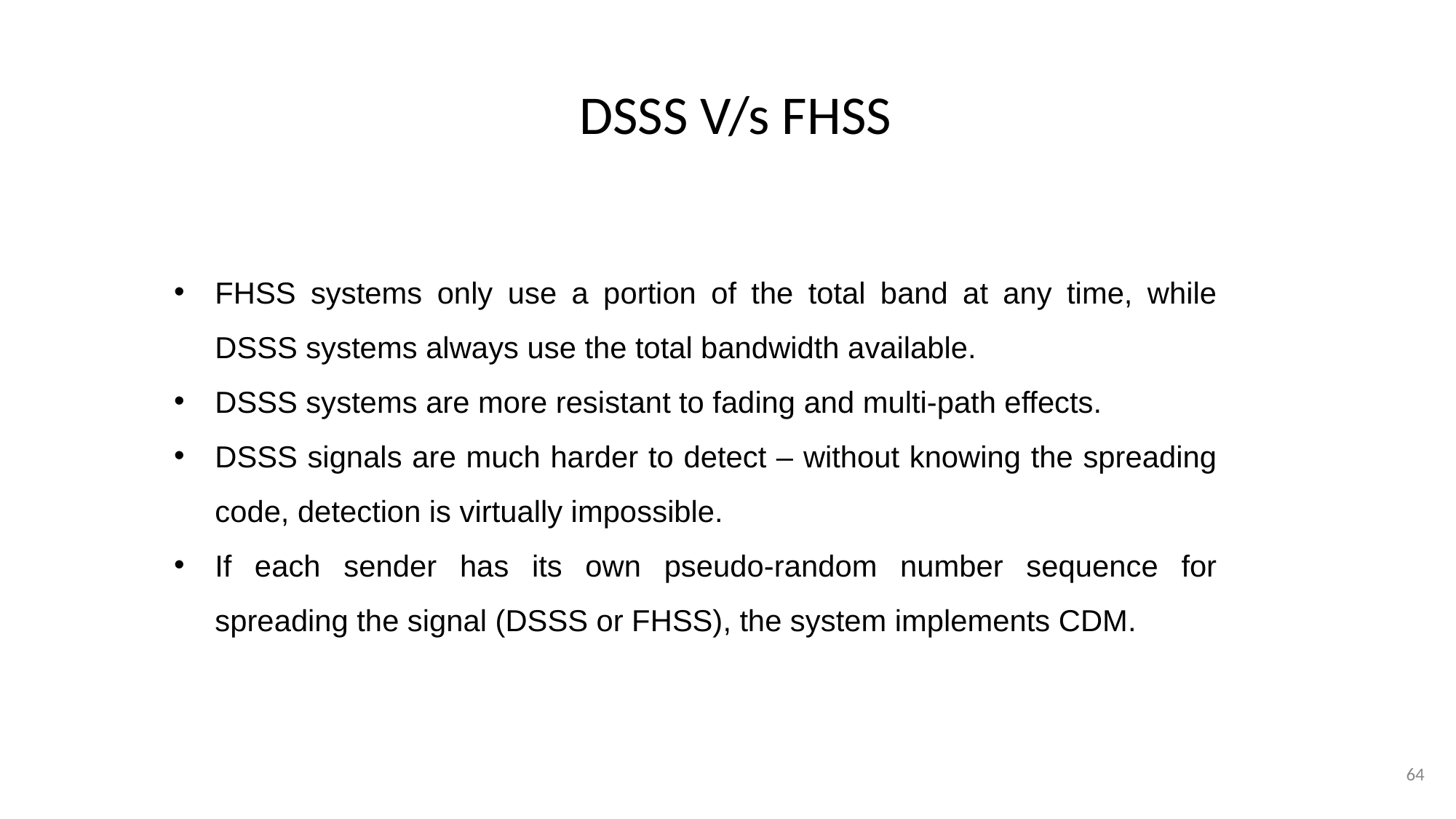

# DSSS V/s FHSS
FHSS systems only use a portion of the total band at any time, while DSSS systems always use the total bandwidth available.
DSSS systems are more resistant to fading and multi-path effects.
DSSS signals are much harder to detect – without knowing the spreading code, detection is virtually impossible.
If each sender has its own pseudo-random number sequence for spreading the signal (DSSS or FHSS), the system implements CDM.
64